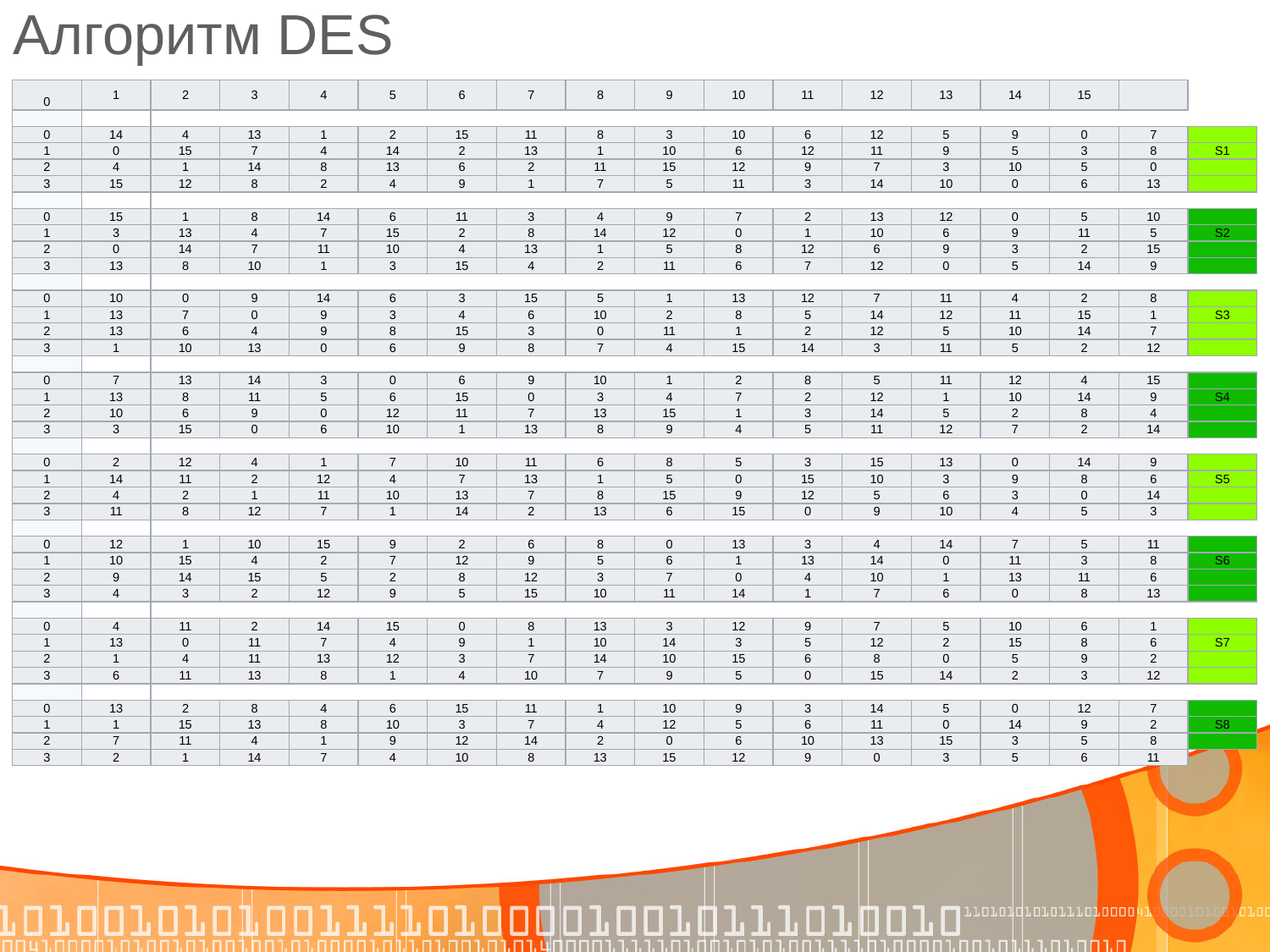

# Алгоритм DES

|  |  |  |  |  |  |  |  |  |  |  |  |  |  |  |  |  |  |
| --- | --- | --- | --- | --- | --- | --- | --- | --- | --- | --- | --- | --- | --- | --- | --- | --- | --- |
| 0 | 1 | 2 | 3 | 4 | 5 | 6 | 7 | 8 | 9 | 10 | 11 | 12 | 13 | 14 | 15 |  |  |
|  |  |  |  |  |  |  |  |  |  |  |  |  |  |  |  |  |  |
| 0 | 14 | 4 | 13 | 1 | 2 | 15 | 11 | 8 | 3 | 10 | 6 | 12 | 5 | 9 | 0 | 7 |  |
| 1 | 0 | 15 | 7 | 4 | 14 | 2 | 13 | 1 | 10 | 6 | 12 | 11 | 9 | 5 | 3 | 8 | S1 |
| 2 | 4 | 1 | 14 | 8 | 13 | 6 | 2 | 11 | 15 | 12 | 9 | 7 | 3 | 10 | 5 | 0 |  |
| 3 | 15 | 12 | 8 | 2 | 4 | 9 | 1 | 7 | 5 | 11 | 3 | 14 | 10 | 0 | 6 | 13 |  |
|  |  |  |  |  |  |  |  |  |  |  |  |  |  |  |  |  |  |
| 0 | 15 | 1 | 8 | 14 | 6 | 11 | 3 | 4 | 9 | 7 | 2 | 13 | 12 | 0 | 5 | 10 |  |
| 1 | 3 | 13 | 4 | 7 | 15 | 2 | 8 | 14 | 12 | 0 | 1 | 10 | 6 | 9 | 11 | 5 | S2 |
| 2 | 0 | 14 | 7 | 11 | 10 | 4 | 13 | 1 | 5 | 8 | 12 | 6 | 9 | 3 | 2 | 15 |  |
| 3 | 13 | 8 | 10 | 1 | 3 | 15 | 4 | 2 | 11 | 6 | 7 | 12 | 0 | 5 | 14 | 9 |  |
|  |  |  |  |  |  |  |  |  |  |  |  |  |  |  |  |  |  |
| 0 | 10 | 0 | 9 | 14 | 6 | 3 | 15 | 5 | 1 | 13 | 12 | 7 | 11 | 4 | 2 | 8 |  |
| 1 | 13 | 7 | 0 | 9 | 3 | 4 | 6 | 10 | 2 | 8 | 5 | 14 | 12 | 11 | 15 | 1 | S3 |
| 2 | 13 | 6 | 4 | 9 | 8 | 15 | 3 | 0 | 11 | 1 | 2 | 12 | 5 | 10 | 14 | 7 |  |
| 3 | 1 | 10 | 13 | 0 | 6 | 9 | 8 | 7 | 4 | 15 | 14 | 3 | 11 | 5 | 2 | 12 |  |
|  |  |  |  |  |  |  |  |  |  |  |  |  |  |  |  |  |  |
| 0 | 7 | 13 | 14 | 3 | 0 | 6 | 9 | 10 | 1 | 2 | 8 | 5 | 11 | 12 | 4 | 15 |  |
| 1 | 13 | 8 | 11 | 5 | 6 | 15 | 0 | 3 | 4 | 7 | 2 | 12 | 1 | 10 | 14 | 9 | S4 |
| 2 | 10 | 6 | 9 | 0 | 12 | 11 | 7 | 13 | 15 | 1 | 3 | 14 | 5 | 2 | 8 | 4 |  |
| 3 | 3 | 15 | 0 | 6 | 10 | 1 | 13 | 8 | 9 | 4 | 5 | 11 | 12 | 7 | 2 | 14 |  |
|  |  |  |  |  |  |  |  |  |  |  |  |  |  |  |  |  |  |
| 0 | 2 | 12 | 4 | 1 | 7 | 10 | 11 | 6 | 8 | 5 | 3 | 15 | 13 | 0 | 14 | 9 |  |
| 1 | 14 | 11 | 2 | 12 | 4 | 7 | 13 | 1 | 5 | 0 | 15 | 10 | 3 | 9 | 8 | 6 | S5 |
| 2 | 4 | 2 | 1 | 11 | 10 | 13 | 7 | 8 | 15 | 9 | 12 | 5 | 6 | 3 | 0 | 14 |  |
| 3 | 11 | 8 | 12 | 7 | 1 | 14 | 2 | 13 | 6 | 15 | 0 | 9 | 10 | 4 | 5 | 3 |  |
|  |  |  |  |  |  |  |  |  |  |  |  |  |  |  |  |  |  |
| 0 | 12 | 1 | 10 | 15 | 9 | 2 | 6 | 8 | 0 | 13 | 3 | 4 | 14 | 7 | 5 | 11 |  |
| 1 | 10 | 15 | 4 | 2 | 7 | 12 | 9 | 5 | 6 | 1 | 13 | 14 | 0 | 11 | 3 | 8 | S6 |
| 2 | 9 | 14 | 15 | 5 | 2 | 8 | 12 | 3 | 7 | 0 | 4 | 10 | 1 | 13 | 11 | 6 |  |
| 3 | 4 | 3 | 2 | 12 | 9 | 5 | 15 | 10 | 11 | 14 | 1 | 7 | 6 | 0 | 8 | 13 |  |
|  |  |  |  |  |  |  |  |  |  |  |  |  |  |  |  |  |  |
| 0 | 4 | 11 | 2 | 14 | 15 | 0 | 8 | 13 | 3 | 12 | 9 | 7 | 5 | 10 | 6 | 1 |  |
| 1 | 13 | 0 | 11 | 7 | 4 | 9 | 1 | 10 | 14 | 3 | 5 | 12 | 2 | 15 | 8 | 6 | S7 |
| 2 | 1 | 4 | 11 | 13 | 12 | 3 | 7 | 14 | 10 | 15 | 6 | 8 | 0 | 5 | 9 | 2 |  |
| 3 | 6 | 11 | 13 | 8 | 1 | 4 | 10 | 7 | 9 | 5 | 0 | 15 | 14 | 2 | 3 | 12 |  |
|  |  |  |  |  |  |  |  |  |  |  |  |  |  |  |  |  |  |
| 0 | 13 | 2 | 8 | 4 | 6 | 15 | 11 | 1 | 10 | 9 | 3 | 14 | 5 | 0 | 12 | 7 |  |
| 1 | 1 | 15 | 13 | 8 | 10 | 3 | 7 | 4 | 12 | 5 | 6 | 11 | 0 | 14 | 9 | 2 | S8 |
| 2 | 7 | 11 | 4 | 1 | 9 | 12 | 14 | 2 | 0 | 6 | 10 | 13 | 15 | 3 | 5 | 8 |  |
| 3 | 2 | 1 | 14 | 7 | 4 | 10 | 8 | 13 | 15 | 12 | 9 | 0 | 3 | 5 | 6 | 11 |  |